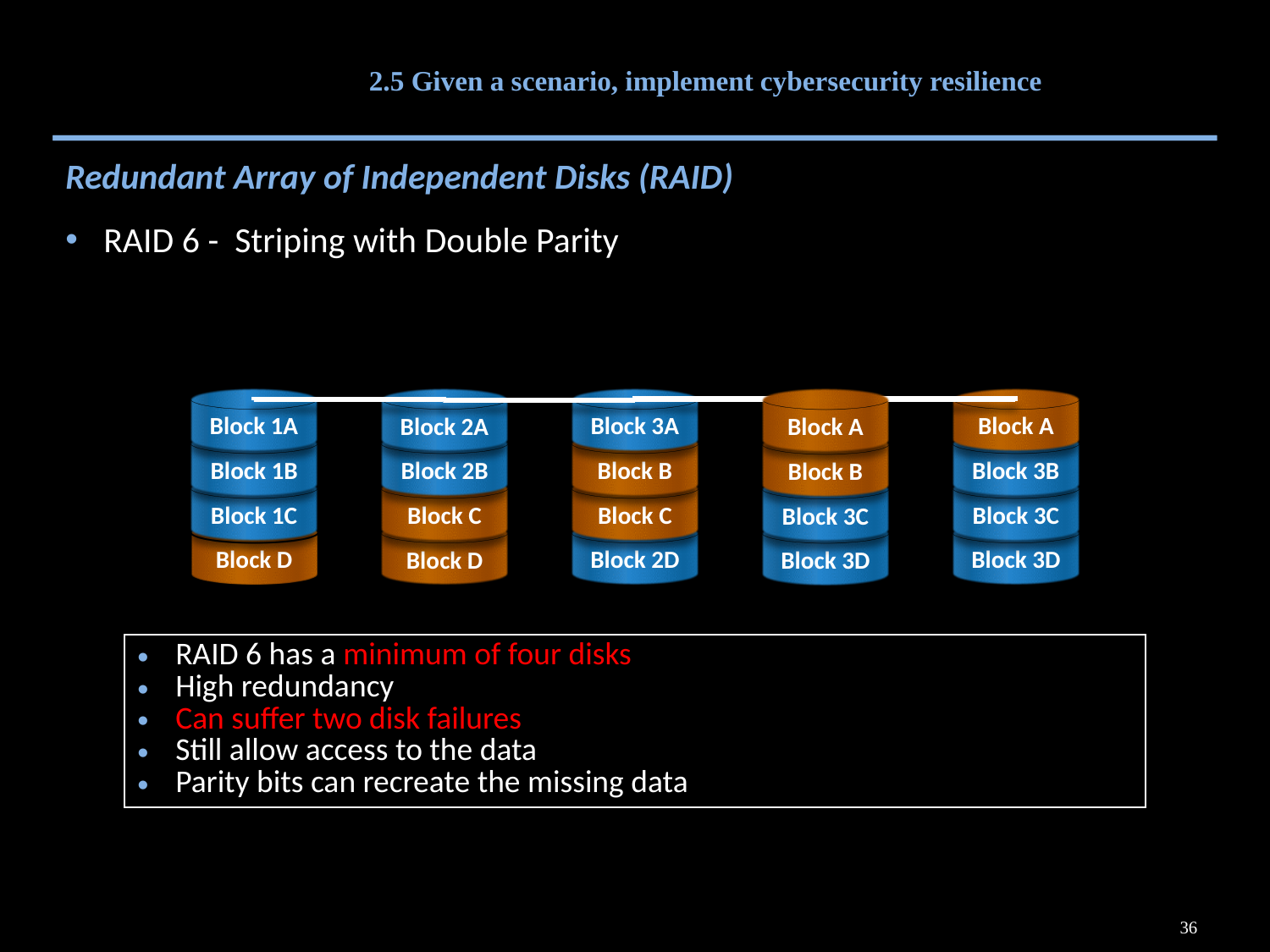

# 2.5 Given a scenario, implement cybersecurity resilience
Redundant Array of Independent Disks (RAID)
RAID 6 -  Striping with Double Parity

Block 3A
Block A
Block 1A
Block 2A
Block A

Block B
Block 3B
Block 1B
Block 2B
Block B
Block C
Block 3C
Block 1C
Block C
Block 3C
Block 2D
Block 3D
Block D
Block D
Block 3D
Disk 0
Disk 4
Disk 1
Disk 2
Disk 3
| RAID 6 has a minimum of four disks High redundancy Can suffer two disk failures Still allow access to the data Parity bits can recreate the missing data |
| --- |
36